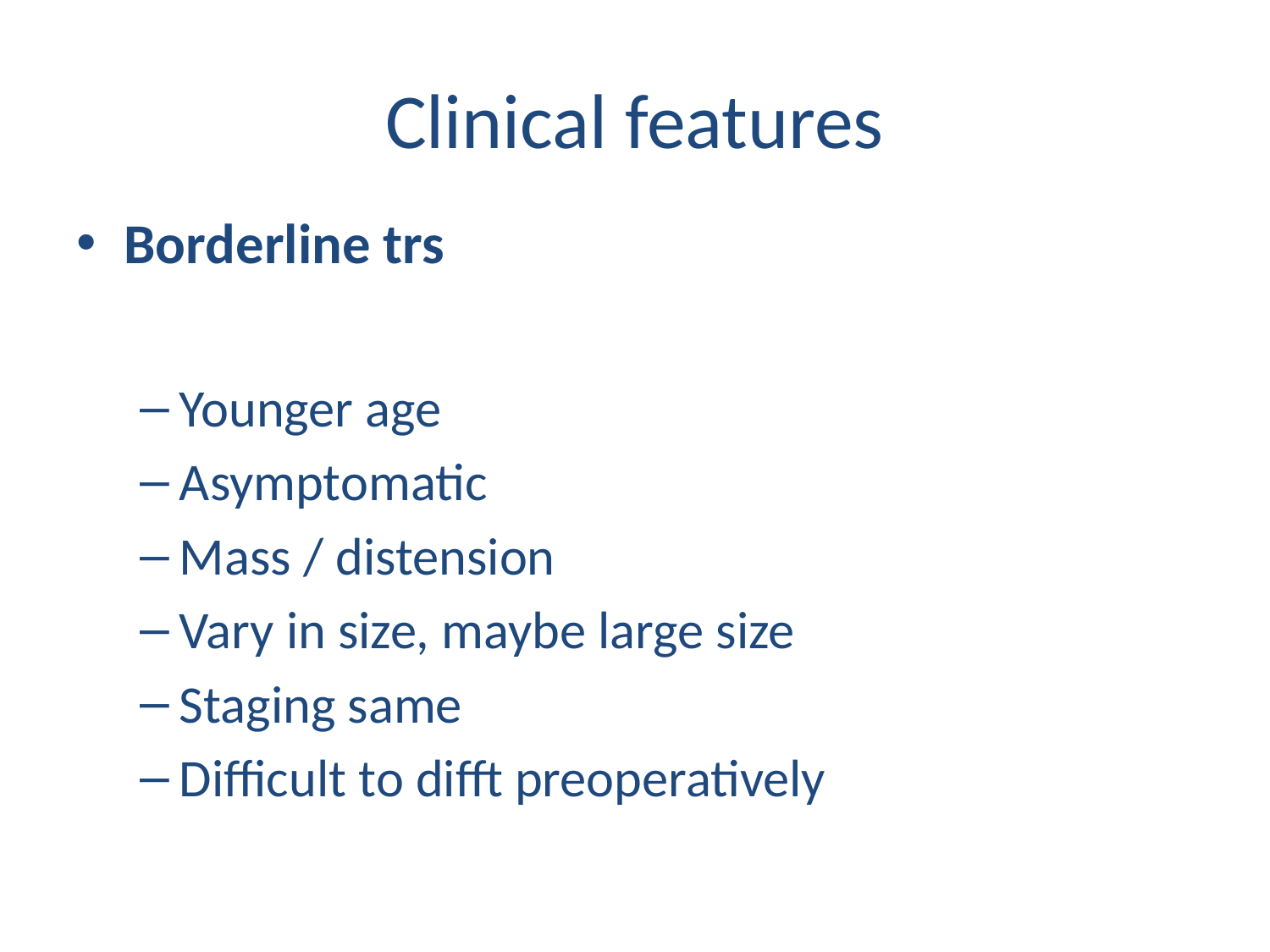

# Clinical features
Borderline trs

Younger age
Asymptomatic
Mass / distension
Vary in size, maybe large size
Staging same
Difficult to difft preoperatively